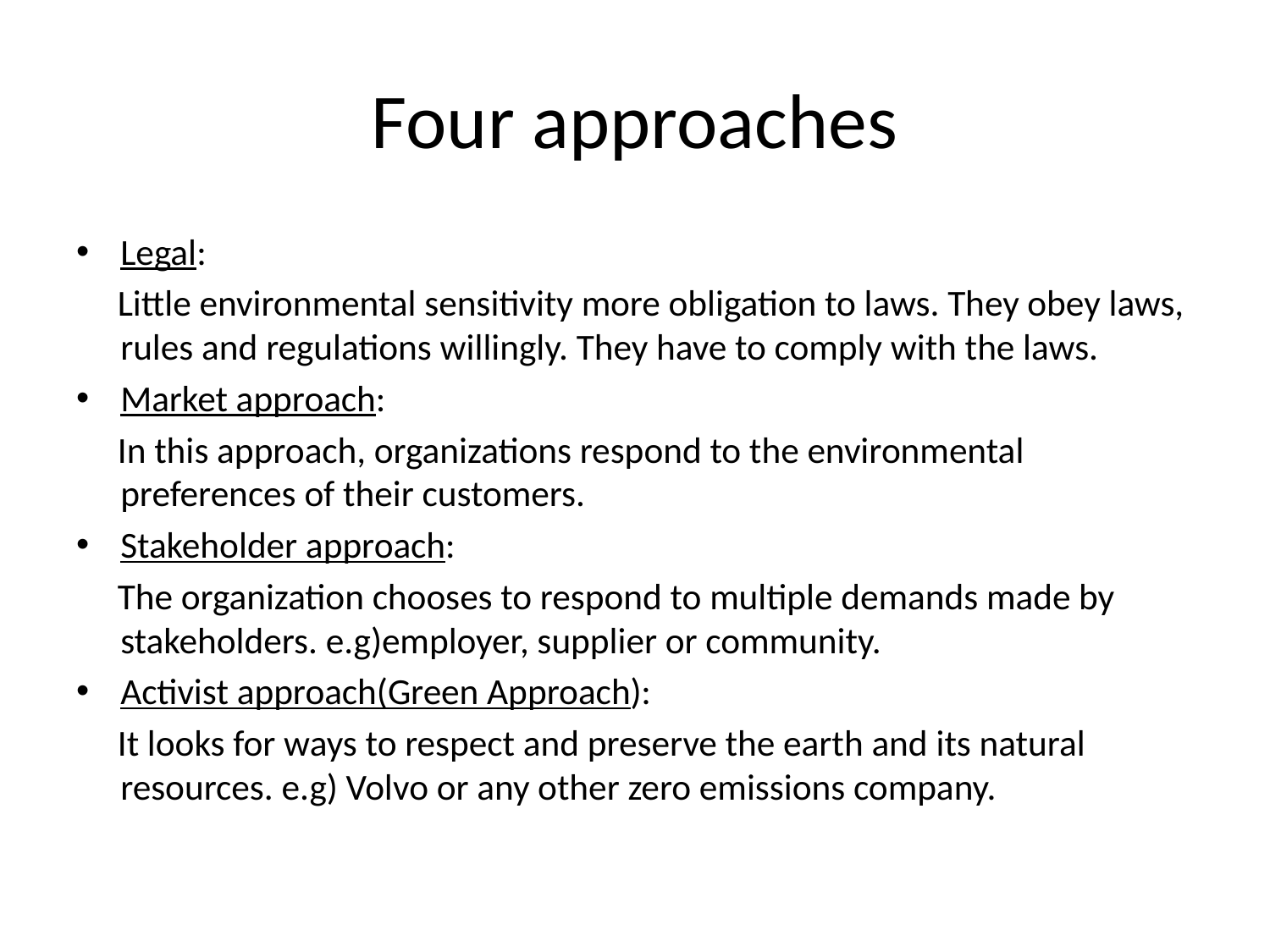

# Four approaches
Legal:
     Little environmental sensitivity more obligation to laws. They obey laws, rules and regulations willingly. They have to comply with the laws.
Market approach:
     In this approach, organizations respond to the environmental preferences of their customers.
Stakeholder approach:
     The organization chooses to respond to multiple demands made by stakeholders. e.g)employer, supplier or community.
Activist approach(Green Approach):
     It looks for ways to respect and preserve the earth and its natural resources. e.g) Volvo or any other zero emissions company.